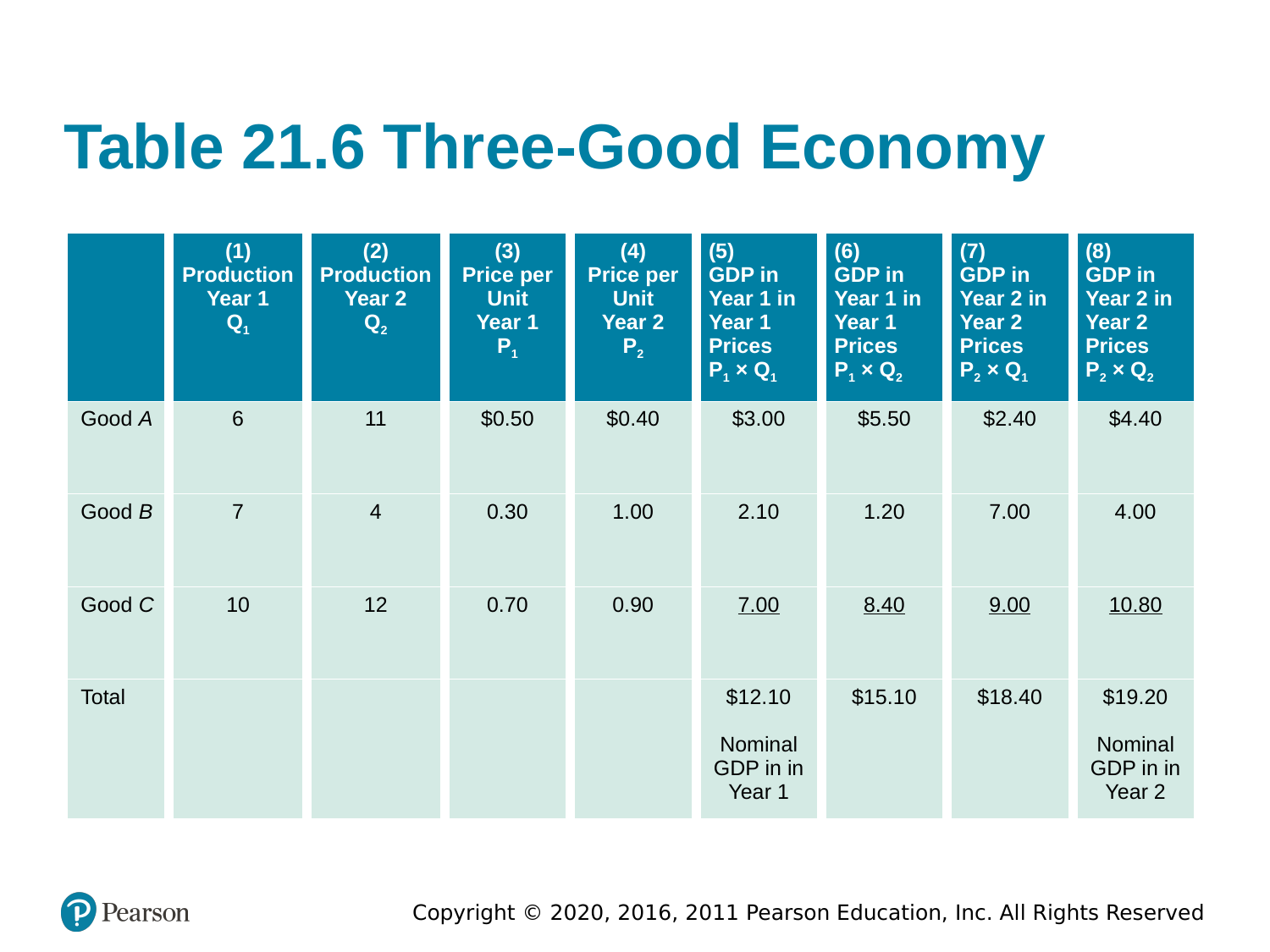

# Table 21.6 Three-Good Economy
| Blank | (1) Production Year 1 Q1 | (2) Production Year 2 Q2 | (3) Price per Unit Year 1 P1 | (4) Price per Unit Year 2 P2 | (5) GDP in Year 1 in Year 1 Prices P1 × Q1 | (6) GDP in Year 1 in Year 1 Prices P1 × Q2 | (7) GDP in Year 2 in Year 2 Prices P2 × Q1 | (8) GDP in Year 2 in Year 2 Prices P2 × Q2 |
| --- | --- | --- | --- | --- | --- | --- | --- | --- |
| Good A | 6 | 11 | $0.50 | $0.40 | $3.00 | $5.50 | $2.40 | $4.40 |
| Good B | 7 | 4 | 0.30 | 1.00 | 2.10 | 1.20 | 7.00 | 4.00 |
| Good C | 10 | 12 | 0.70 | 0.90 | 7.00 | 8.40 | 9.00 | 10.80 |
| Total | Blank | Blank | Blank | Blank | $12.10 Nominal GDP in in Year 1 | $15.10 | $18.40 | $19.20 Nominal GDP in in Year 2 |